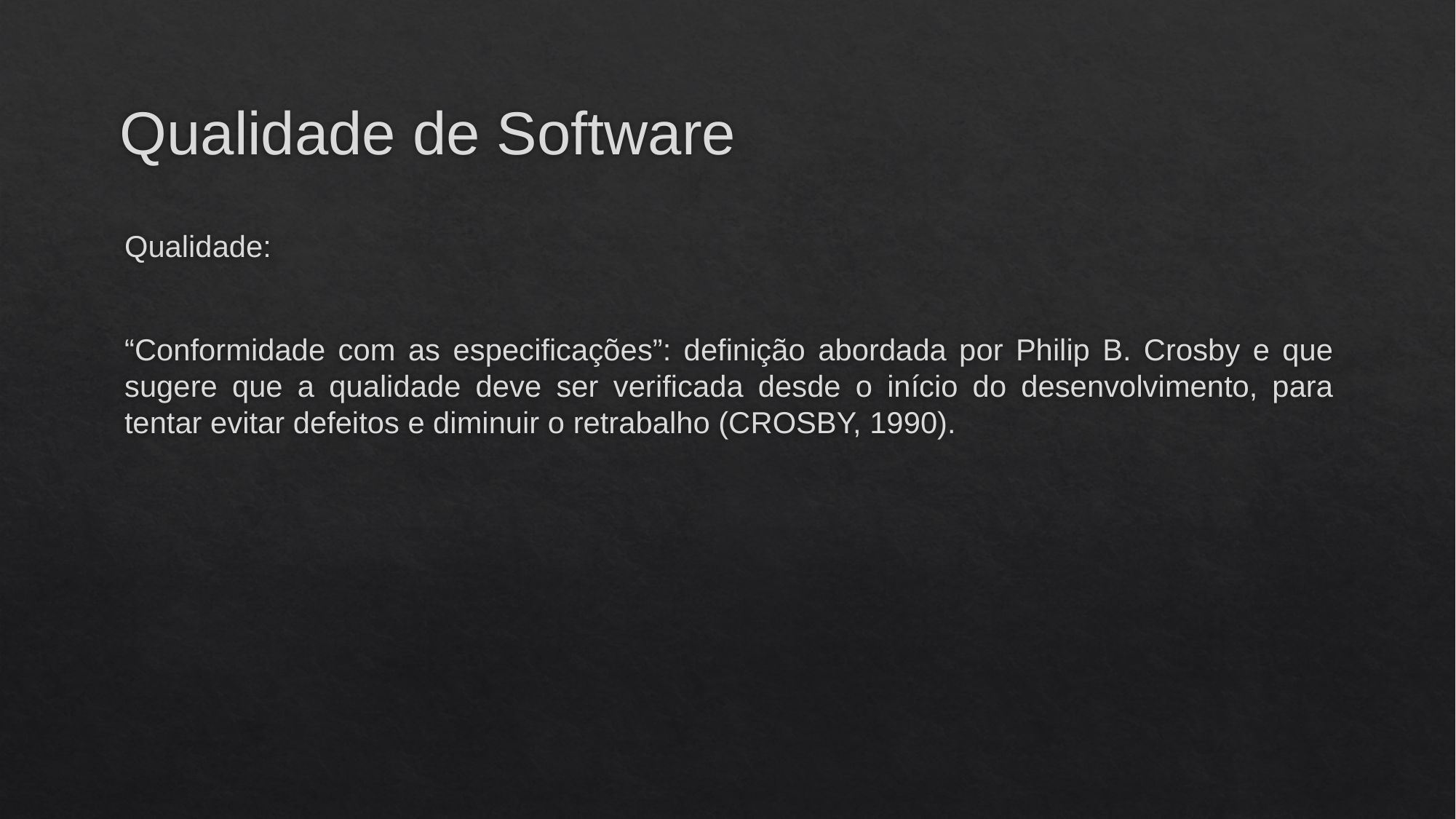

# Qualidade de Software
Qualidade:

“Conformidade com as especificações”: definição abordada por Philip B. Crosby e que sugere que a qualidade deve ser verificada desde o início do desenvolvimento, para tentar evitar defeitos e diminuir o retrabalho (CROSBY, 1990).